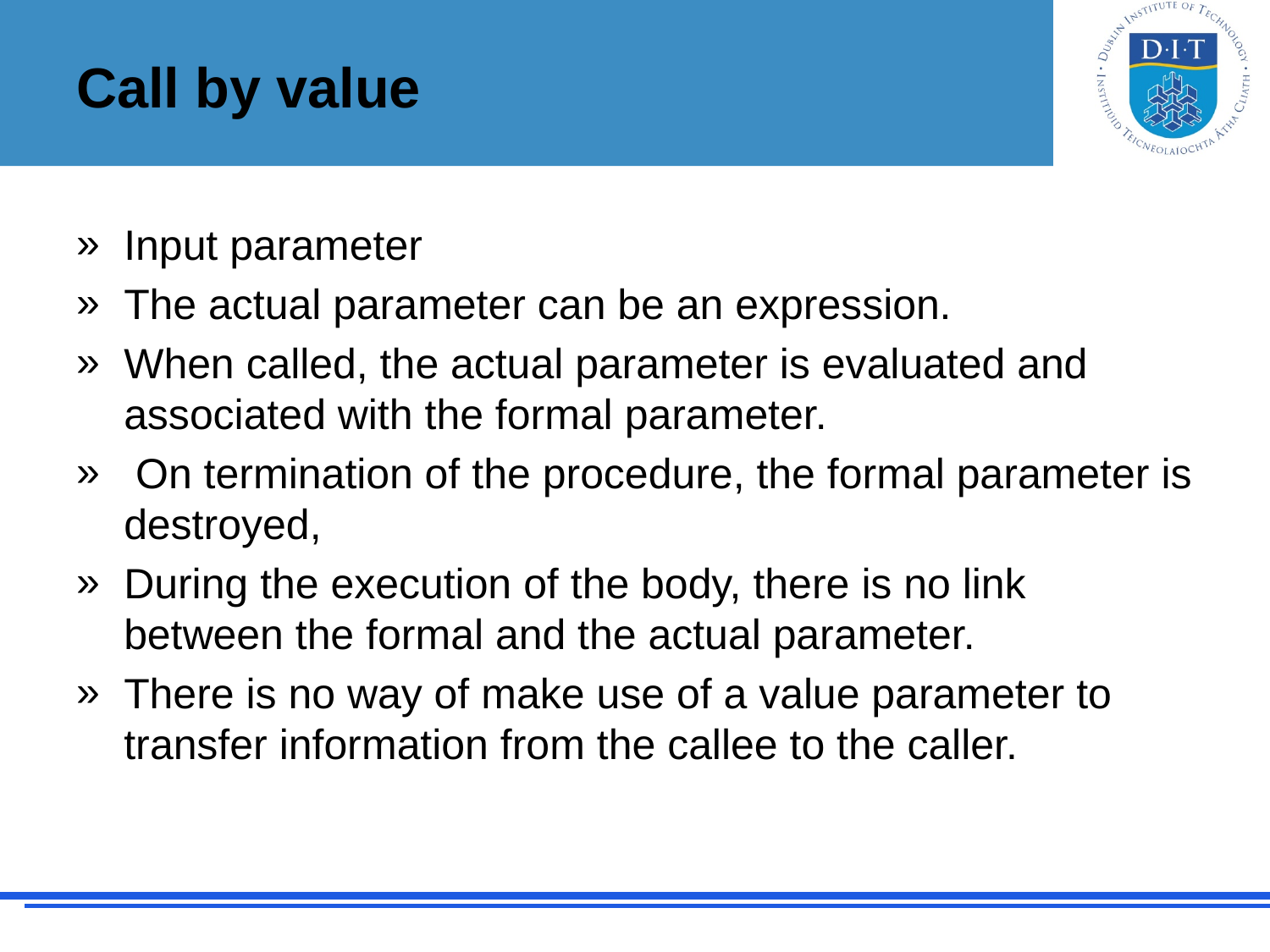

# Call by value
Input parameter
The actual parameter can be an expression.
When called, the actual parameter is evaluated and associated with the formal parameter.
 On termination of the procedure, the formal parameter is destroyed,
During the execution of the body, there is no link between the formal and the actual parameter.
There is no way of make use of a value parameter to transfer information from the callee to the caller.